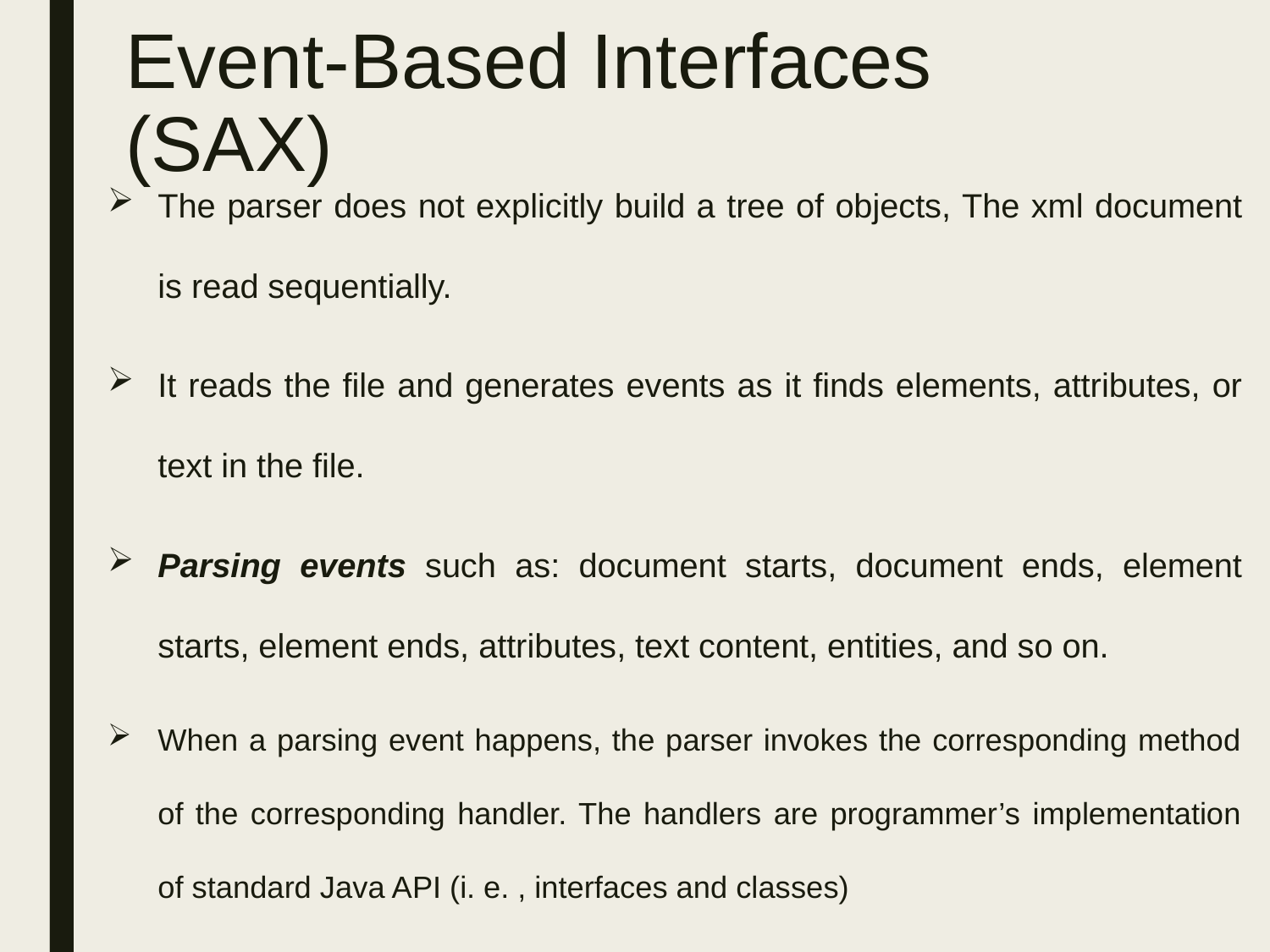

# Event-Based Interfaces (SAX)
The parser does not explicitly build a tree of objects, The xml document is read sequentially.
It reads the file and generates events as it finds elements, attributes, or text in the file.
Parsing events such as: document starts, document ends, element starts, element ends, attributes, text content, entities, and so on.
When a parsing event happens, the parser invokes the corresponding method of the corresponding handler. The handlers are programmer’s implementation of standard Java API (i. e. , interfaces and classes)